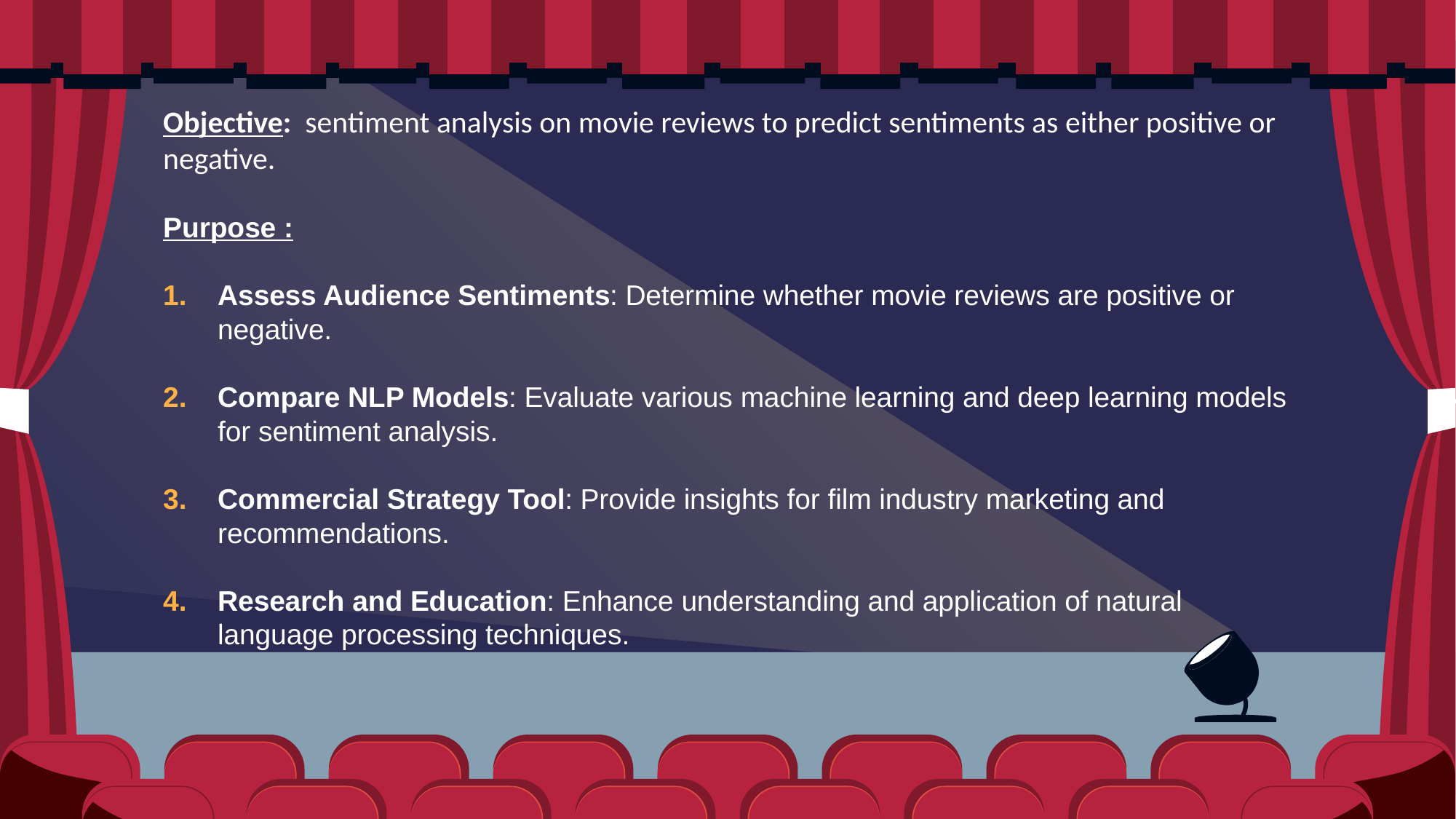

Objective:  sentiment analysis on movie reviews to predict sentiments as either positive or negative.

Purpose :
Assess Audience Sentiments: Determine whether movie reviews are positive or negative.

Compare NLP Models: Evaluate various machine learning and deep learning models for sentiment analysis.

Commercial Strategy Tool: Provide insights for film industry marketing and recommendations.

Research and Education: Enhance understanding and application of natural language processing techniques.